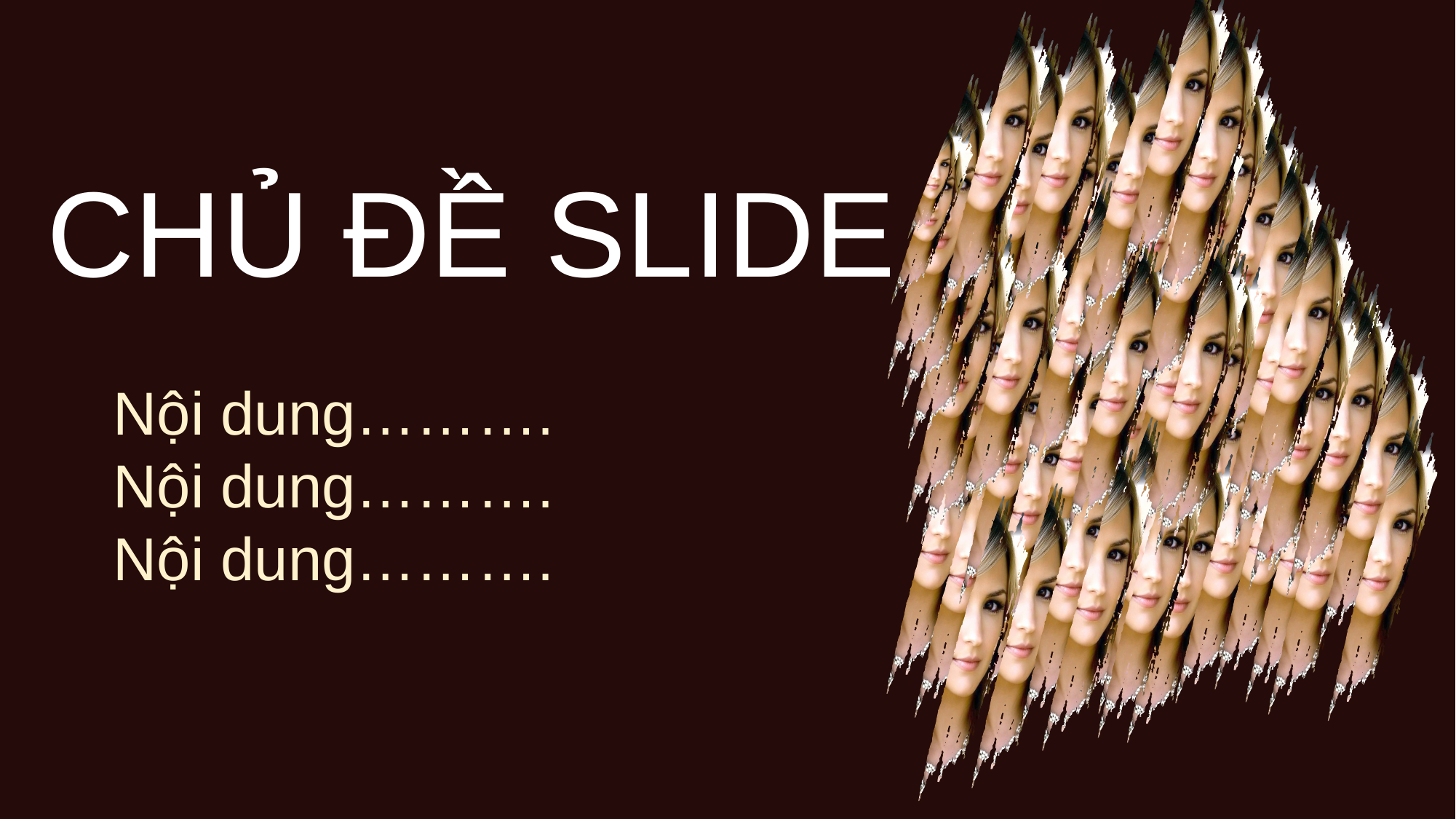

CHỦ ĐỀ SLIDE
Nội dung……….
Nội dung……….
Nội dung……….